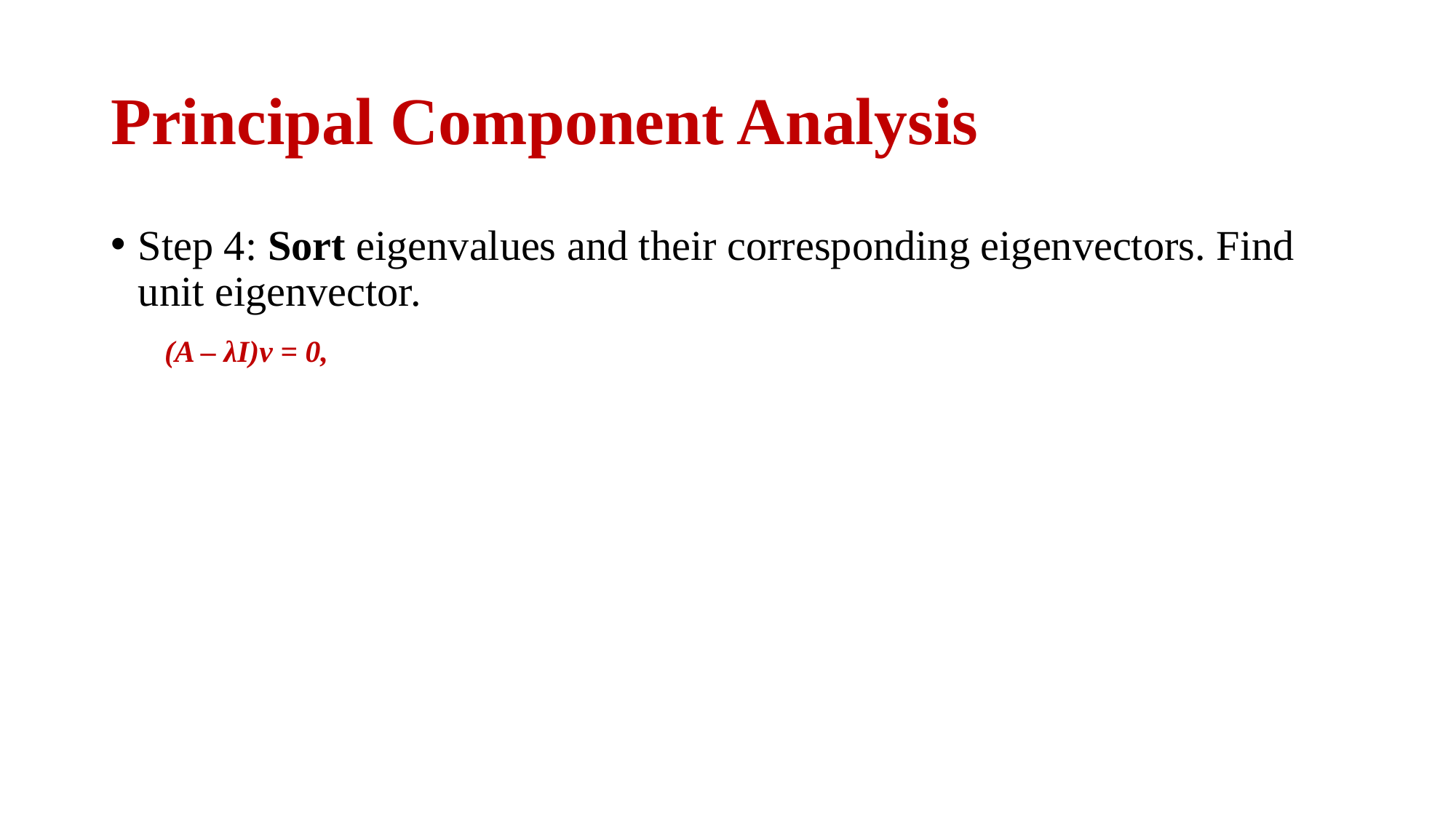

# Principal Component Analysis
Step 4: Sort eigenvalues and their corresponding eigenvectors. Find unit eigenvector.
(A – λI)v = 0,